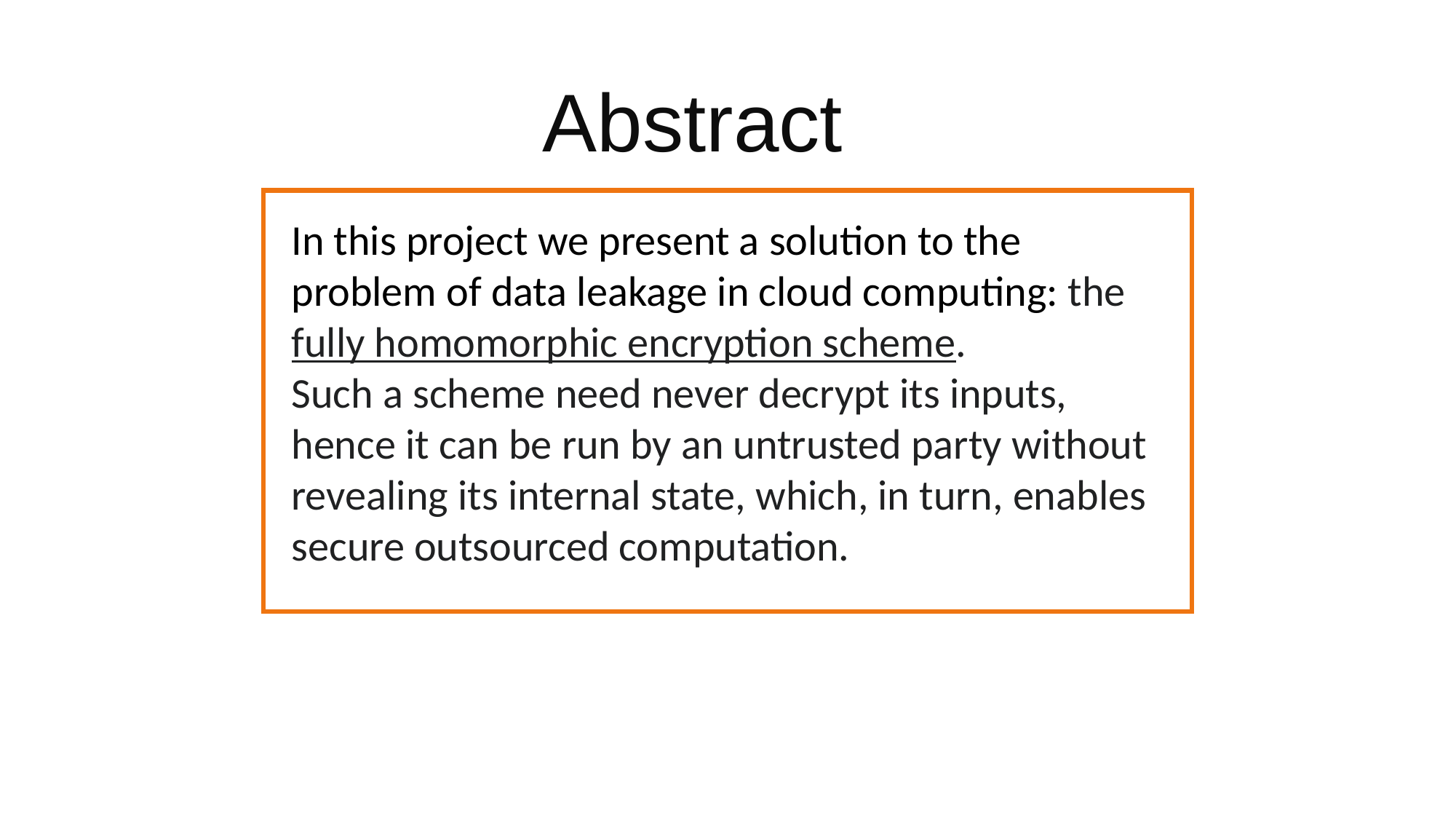

Abstract

In this project we present a solution to the problem of data leakage in cloud computing: the fully homomorphic encryption scheme.
Such a scheme need never decrypt its inputs, hence it can be run by an untrusted party without revealing its internal state, which, in turn, enables secure outsourced computation.